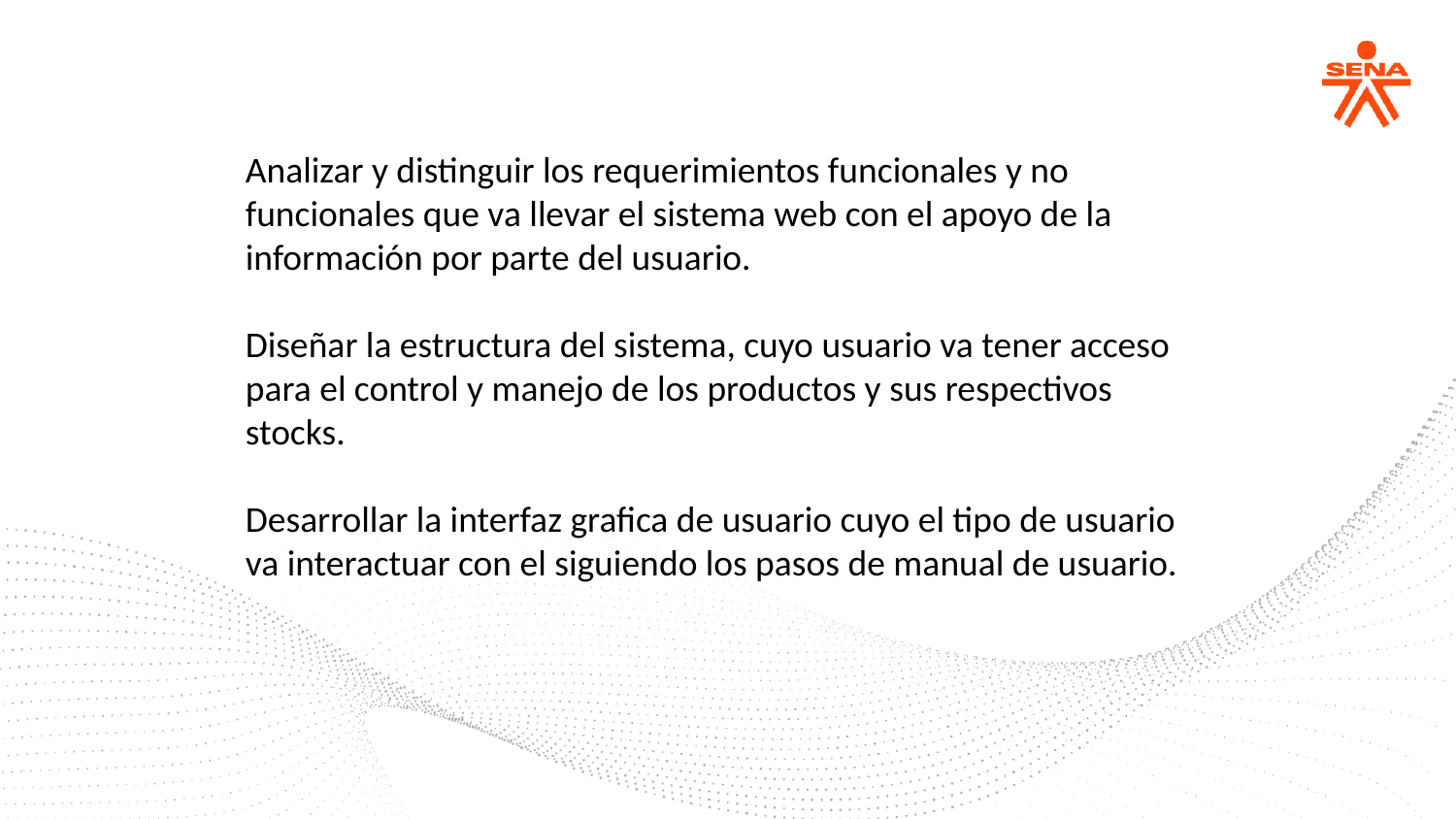

Analizar y distinguir los requerimientos funcionales y no funcionales que va llevar el sistema web con el apoyo de la información por parte del usuario.

Diseñar la estructura del sistema, cuyo usuario va tener acceso para el control y manejo de los productos y sus respectivos stocks.

Desarrollar la interfaz grafica de usuario cuyo el tipo de usuario va interactuar con el siguiendo los pasos de manual de usuario.